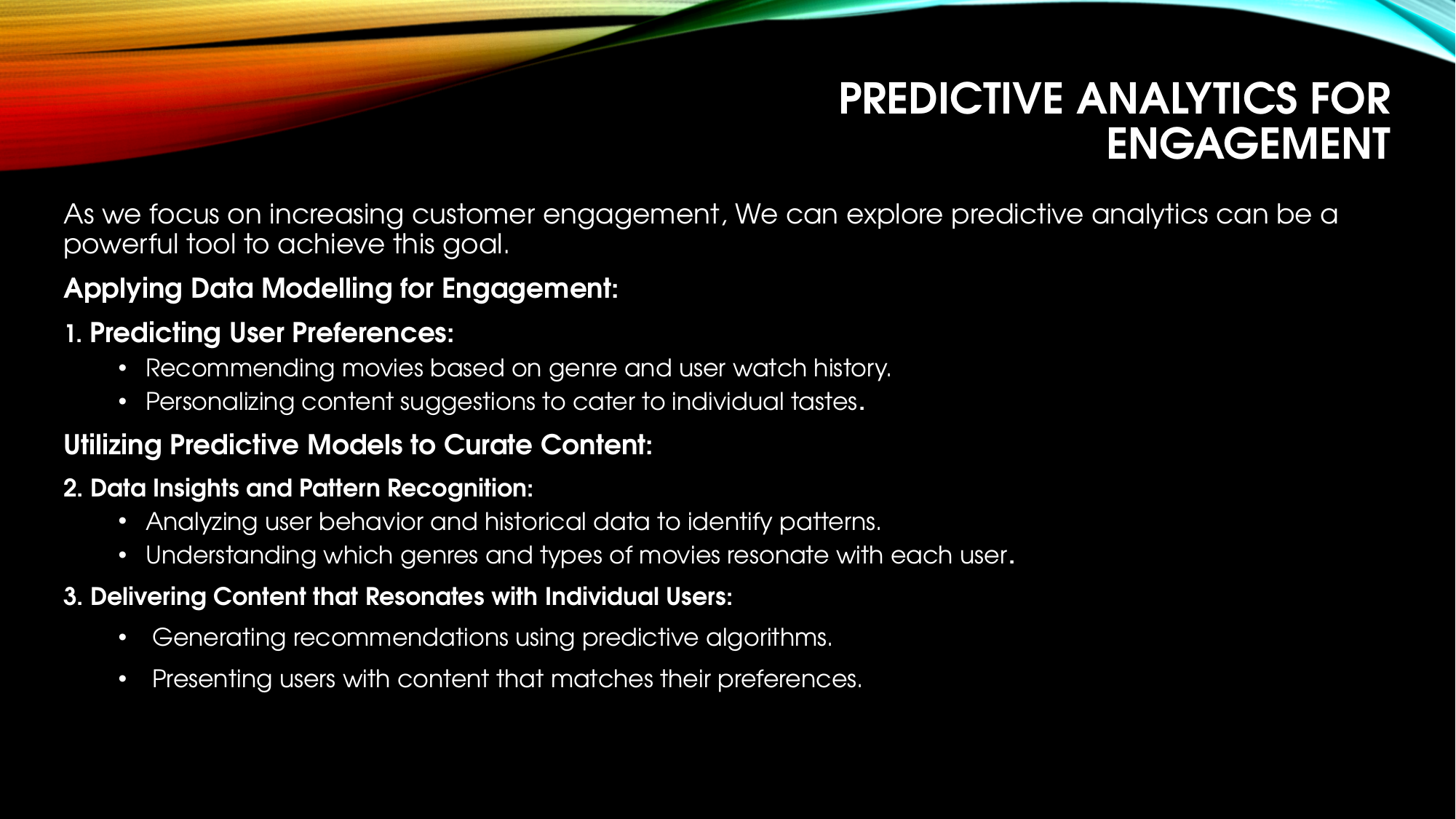

# Predictive Analytics for Engagement
As we focus on increasing customer engagement, We can explore predictive analytics can be a powerful tool to achieve this goal.
Applying Data Modelling for Engagement:
1. Predicting User Preferences:
Recommending movies based on genre and user watch history.
Personalizing content suggestions to cater to individual tastes.
Utilizing Predictive Models to Curate Content:
2. Data Insights and Pattern Recognition:
Analyzing user behavior and historical data to identify patterns.
Understanding which genres and types of movies resonate with each user.
3. Delivering Content that Resonates with Individual Users:
Generating recommendations using predictive algorithms.
Presenting users with content that matches their preferences.